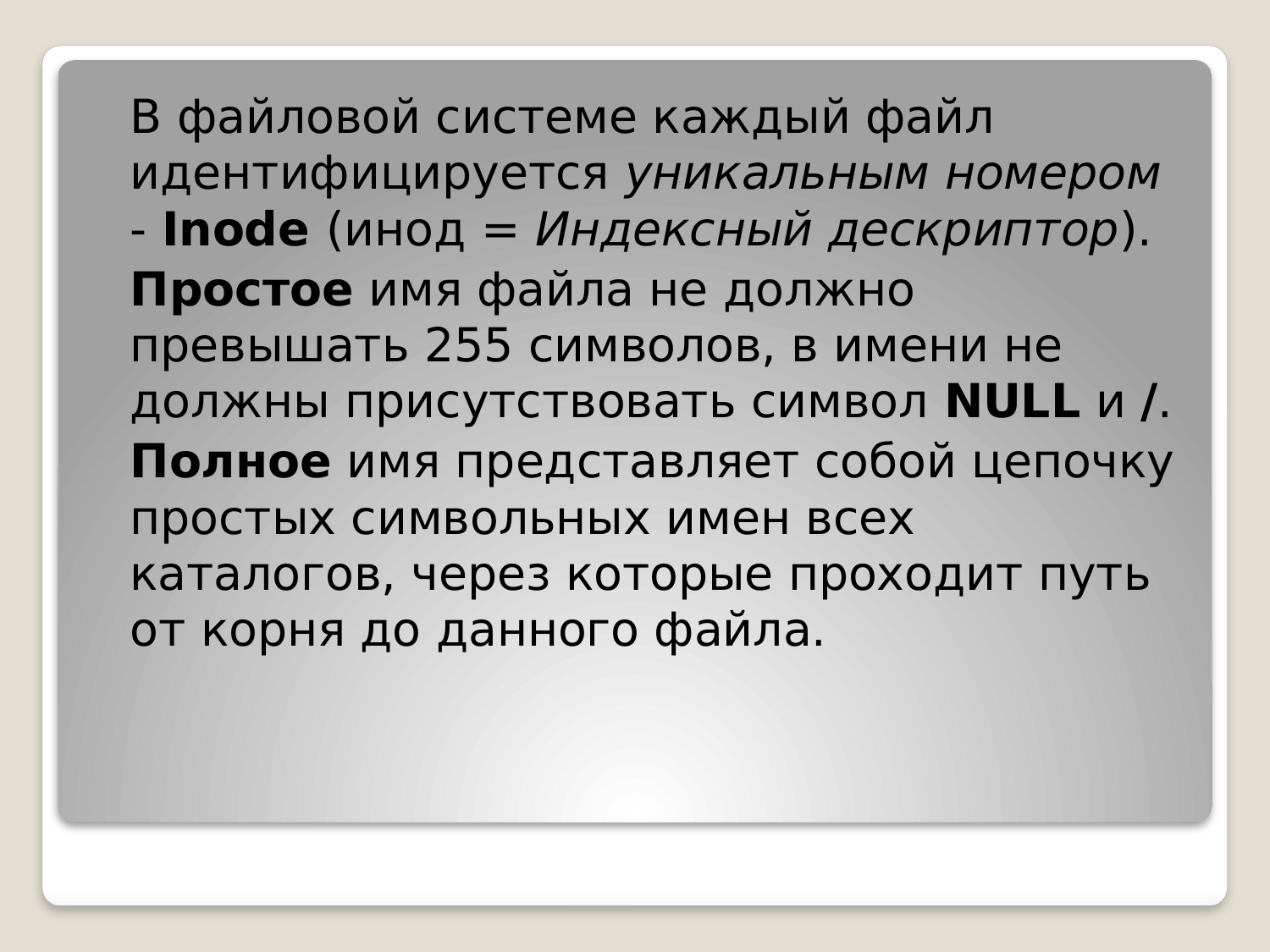

В файловой системе каждый файл идентифицируется уникальным номером - Inode (инод = Индексный дескриптор).
		Простое имя файла не должно превышать 255 символов, в имени не должны присутствовать символ NULL и /.
		Полное имя представляет собой цепочку простых символьных имен всех каталогов, через которые проходит путь от корня до данного файла.